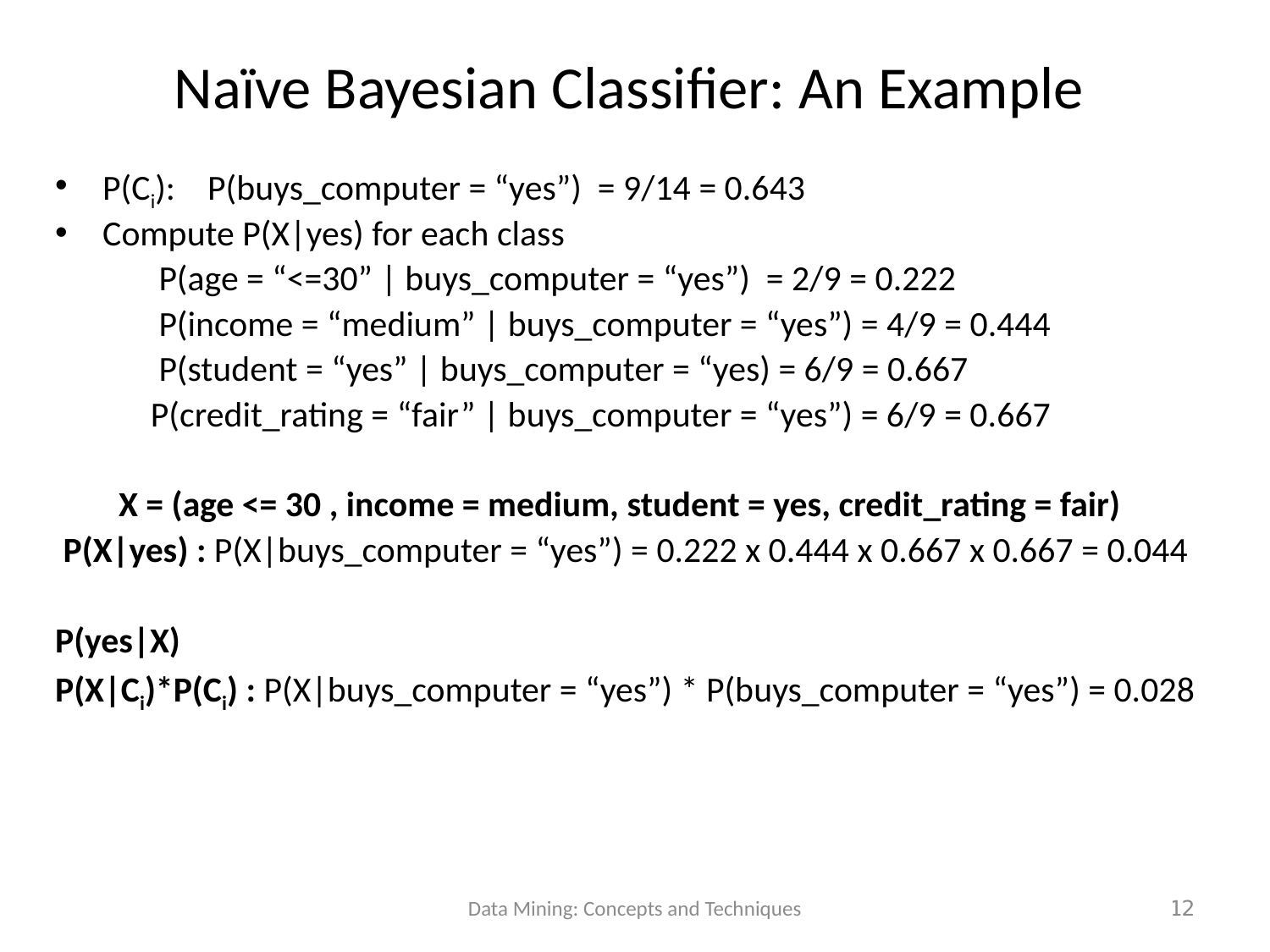

# Naïve Bayesian Classifier: An Example
P(Ci):    P(buys_computer = “yes”)  = 9/14 = 0.643
Compute P(X|yes) for each class
     P(age = “<=30” | buys_computer = “yes”)  = 2/9 = 0.222
     P(income = “medium” | buys_computer = “yes”) = 4/9 = 0.444
     P(student = “yes” | buys_computer = “yes) = 6/9 = 0.667
    P(credit_rating = “fair” | buys_computer = “yes”) = 6/9 = 0.667

X = (age <= 30 , income = medium, student = yes, credit_rating = fair)
 P(X|yes) : P(X|buys_computer = “yes”) = 0.222 x 0.444 x 0.667 x 0.667 = 0.044

P(yes|X)
P(X|Ci)*P(Ci) : P(X|buys_computer = “yes”) * P(buys_computer = “yes”) = 0.028

12
Data Mining: Concepts and Techniques